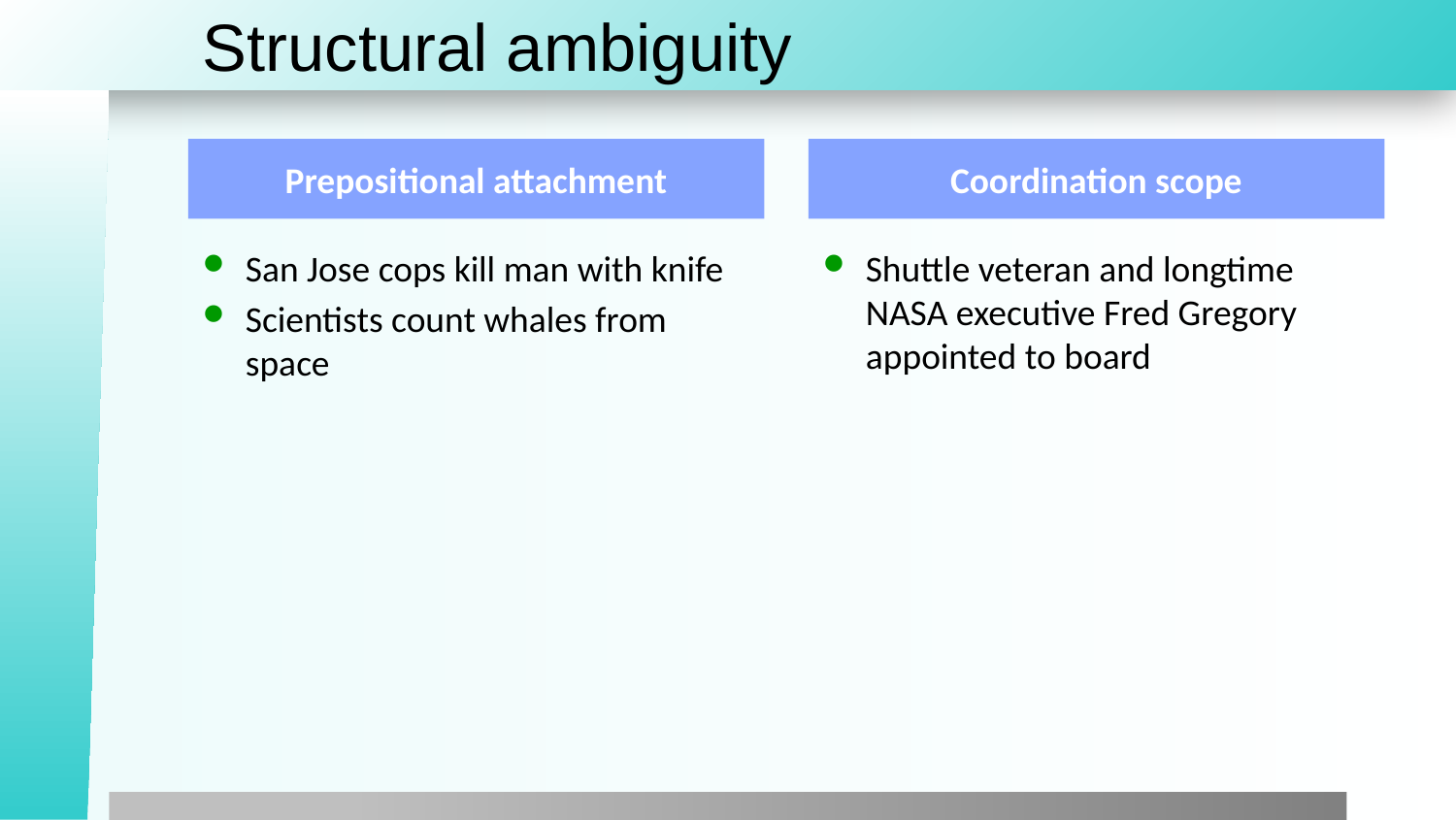

# Structural ambiguity
Prepositional attachment
Coordination scope
Shuttle veteran and longtime NASA executive Fred Gregory appointed to board

San Jose cops kill man with knife
Scientists count whales from space